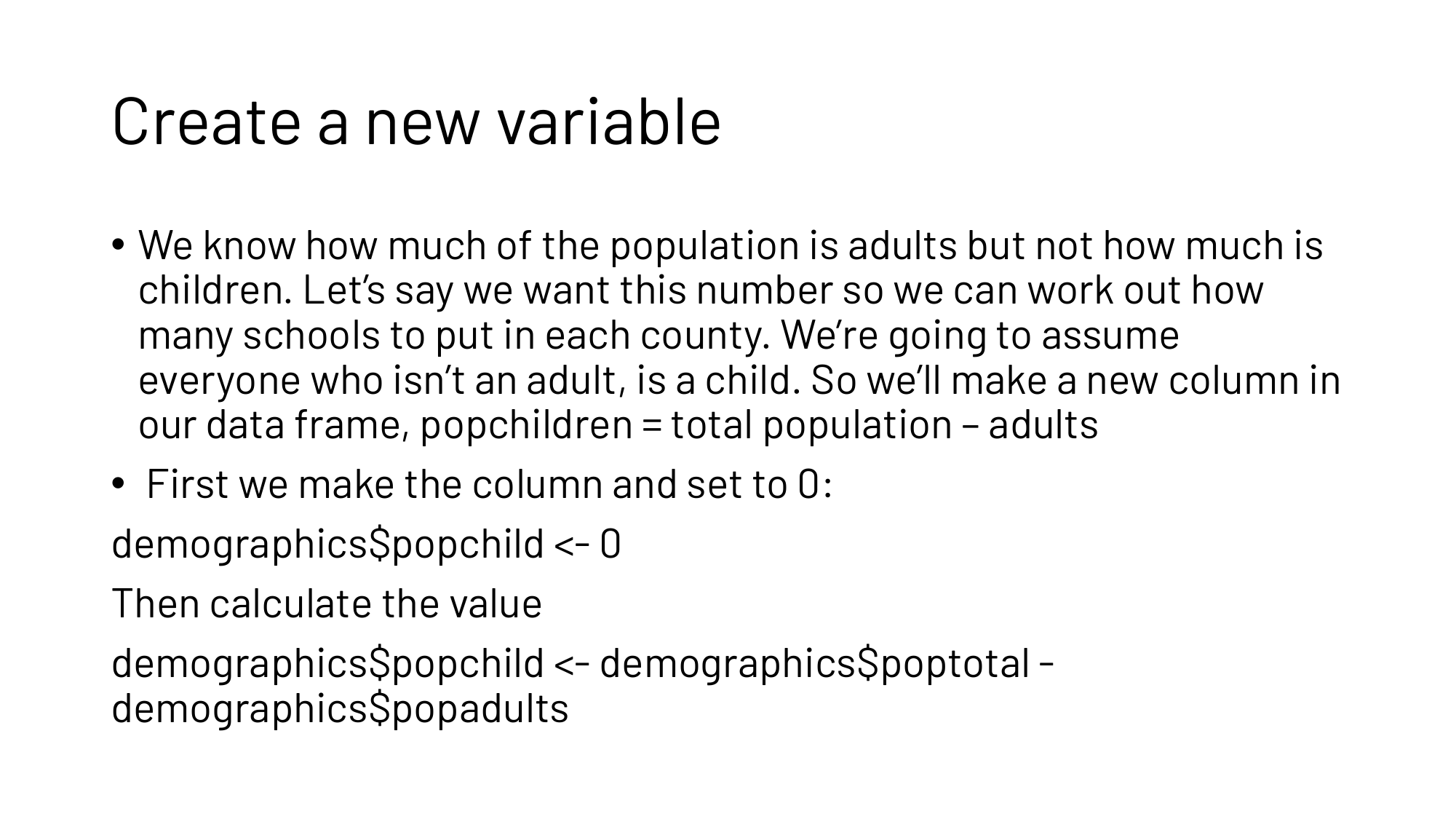

# Create a new variable
We know how much of the population is adults but not how much is children. Let’s say we want this number so we can work out how many schools to put in each county. We’re going to assume everyone who isn’t an adult, is a child. So we’ll make a new column in our data frame, popchildren = total population – adults
 First we make the column and set to 0:
demographics$popchild <- 0
Then calculate the value
demographics$popchild <- demographics$poptotal - demographics$popadults